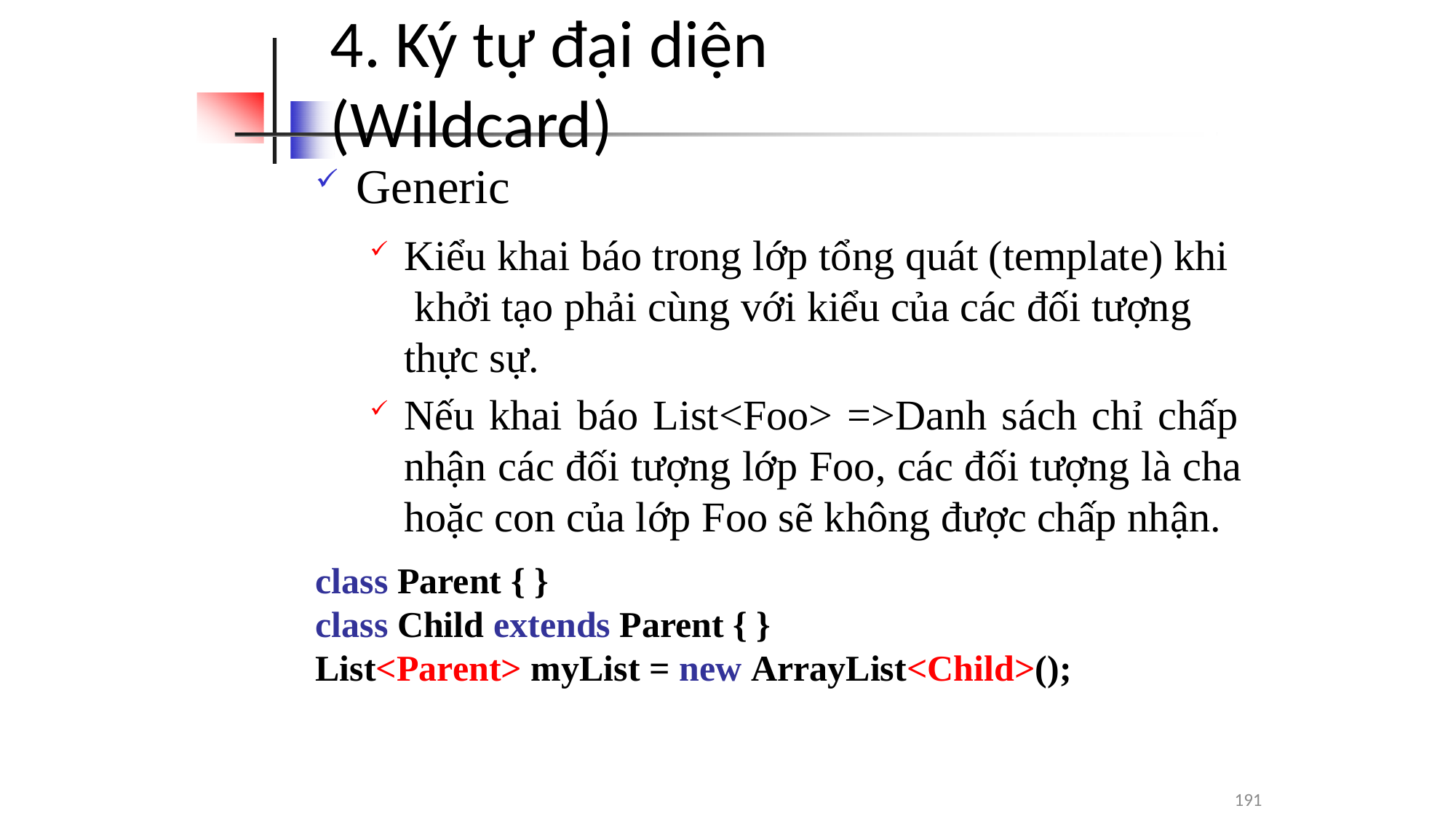

# 4. Ký tự đại diện (Wildcard)

Generic
Kiểu khai báo trong lớp tổng quát (template) khi  khởi tạo phải cùng với kiểu của các đối tượng  thực sự.
Nếu khai báo List<Foo> =>Danh sách chỉ chấp  nhận các đối tượng lớp Foo, các đối tượng là cha  hoặc con của lớp Foo sẽ không được chấp nhận.
class Parent { }
class Child extends Parent { }
List<Parent> myList = new ArrayList<Child>();
191